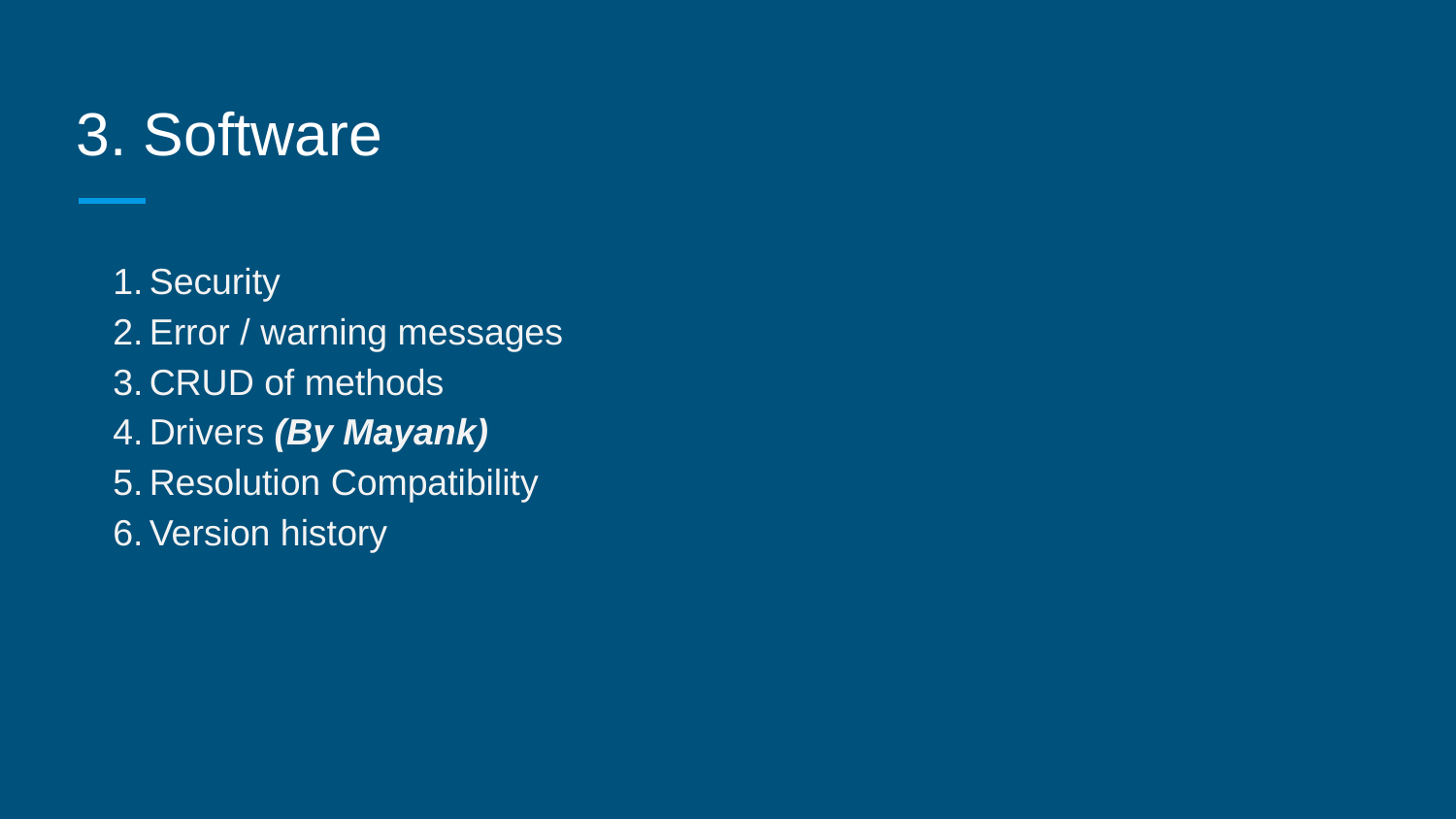

# 3. Software
Security
Error / warning messages
CRUD of methods
Drivers (By Mayank)
Resolution Compatibility
Version history